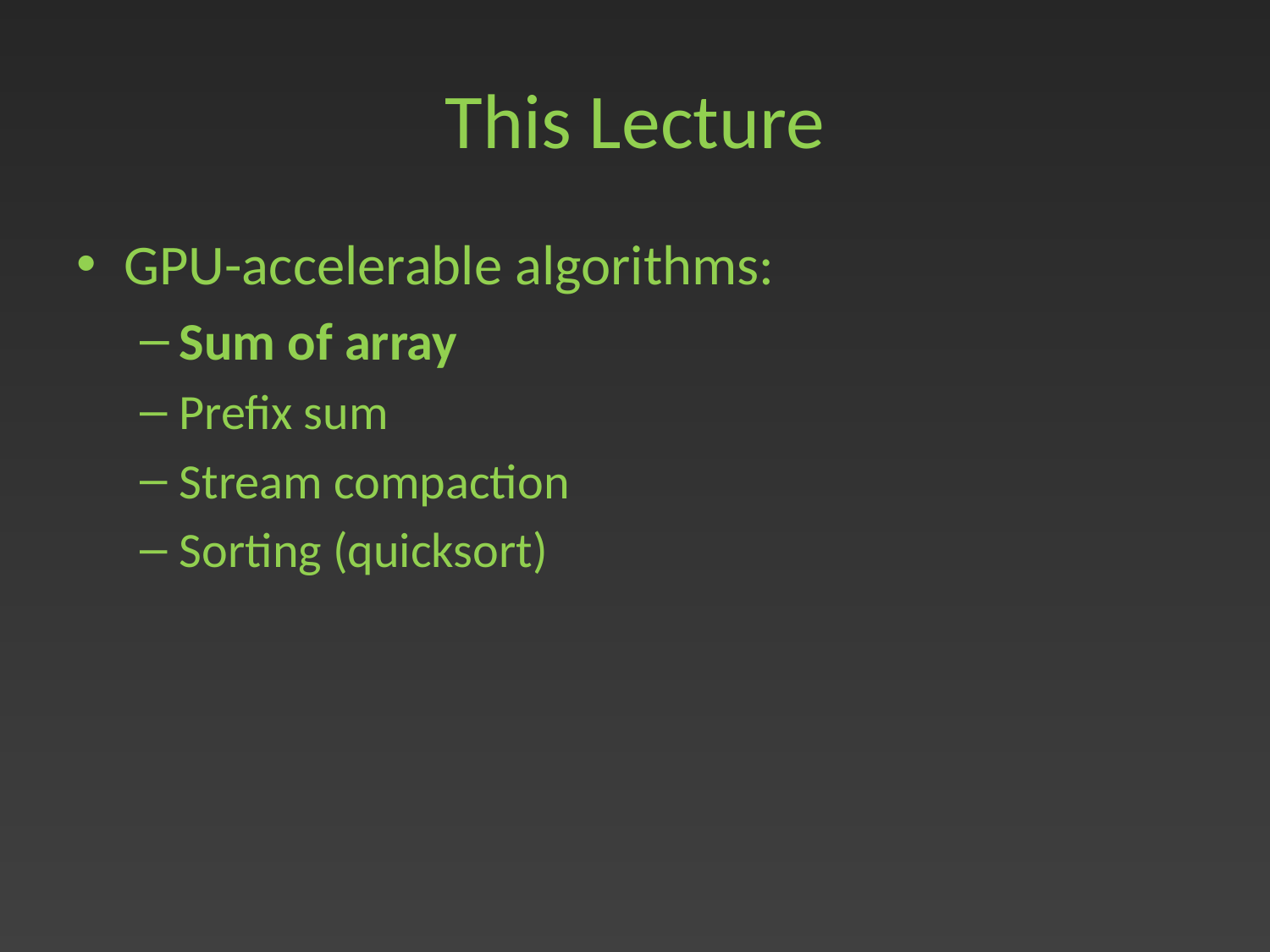

# This Lecture
GPU-accelerable algorithms:
Sum of array
Prefix sum
Stream compaction
Sorting (quicksort)